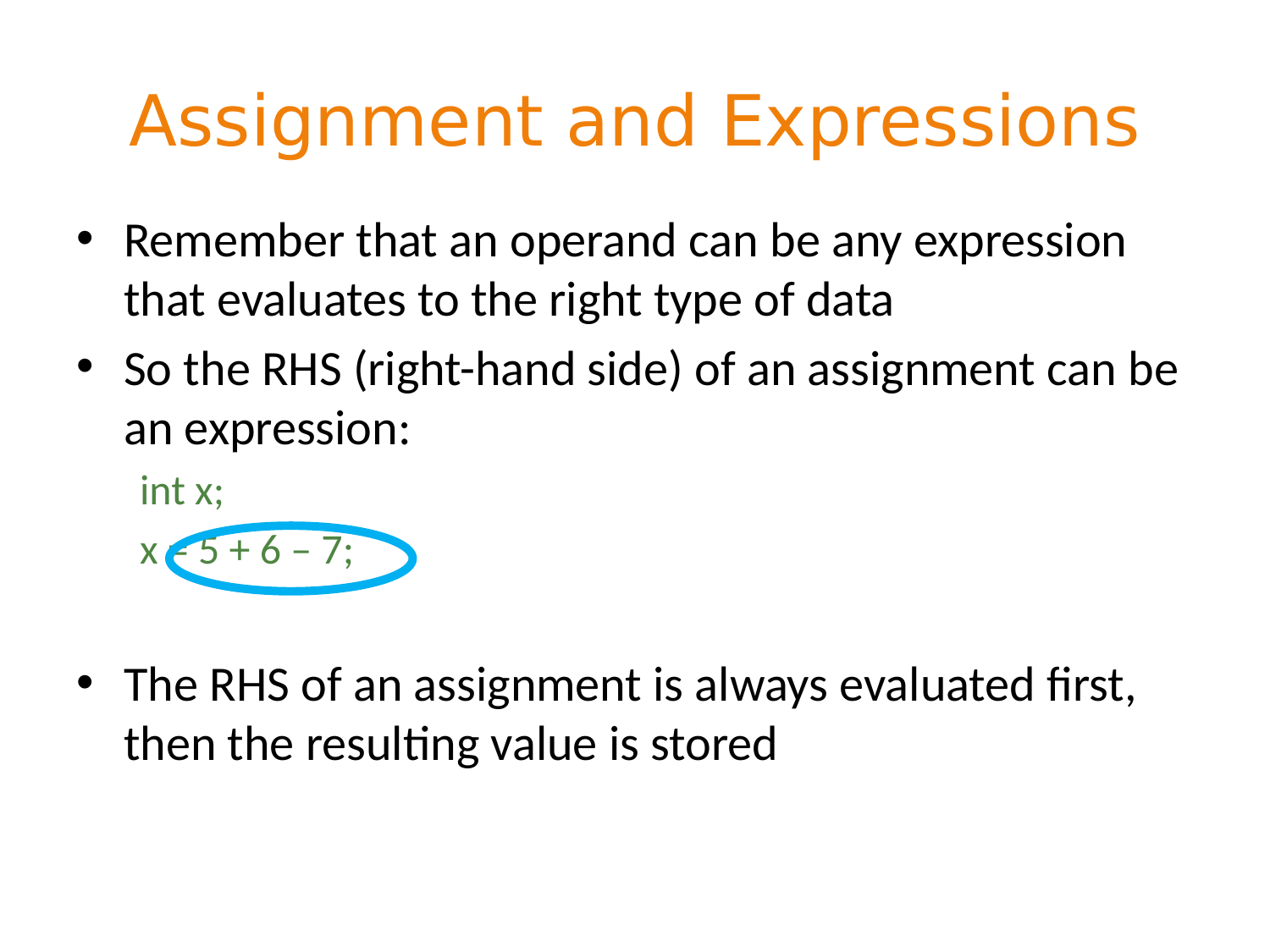

# Assignment and Expressions
Remember that an operand can be any expression that evaluates to the right type of data
So the RHS (right-hand side) of an assignment can be an expression:
int x;
x = 5 + 6 – 7;

The RHS of an assignment is always evaluated first, then the resulting value is stored